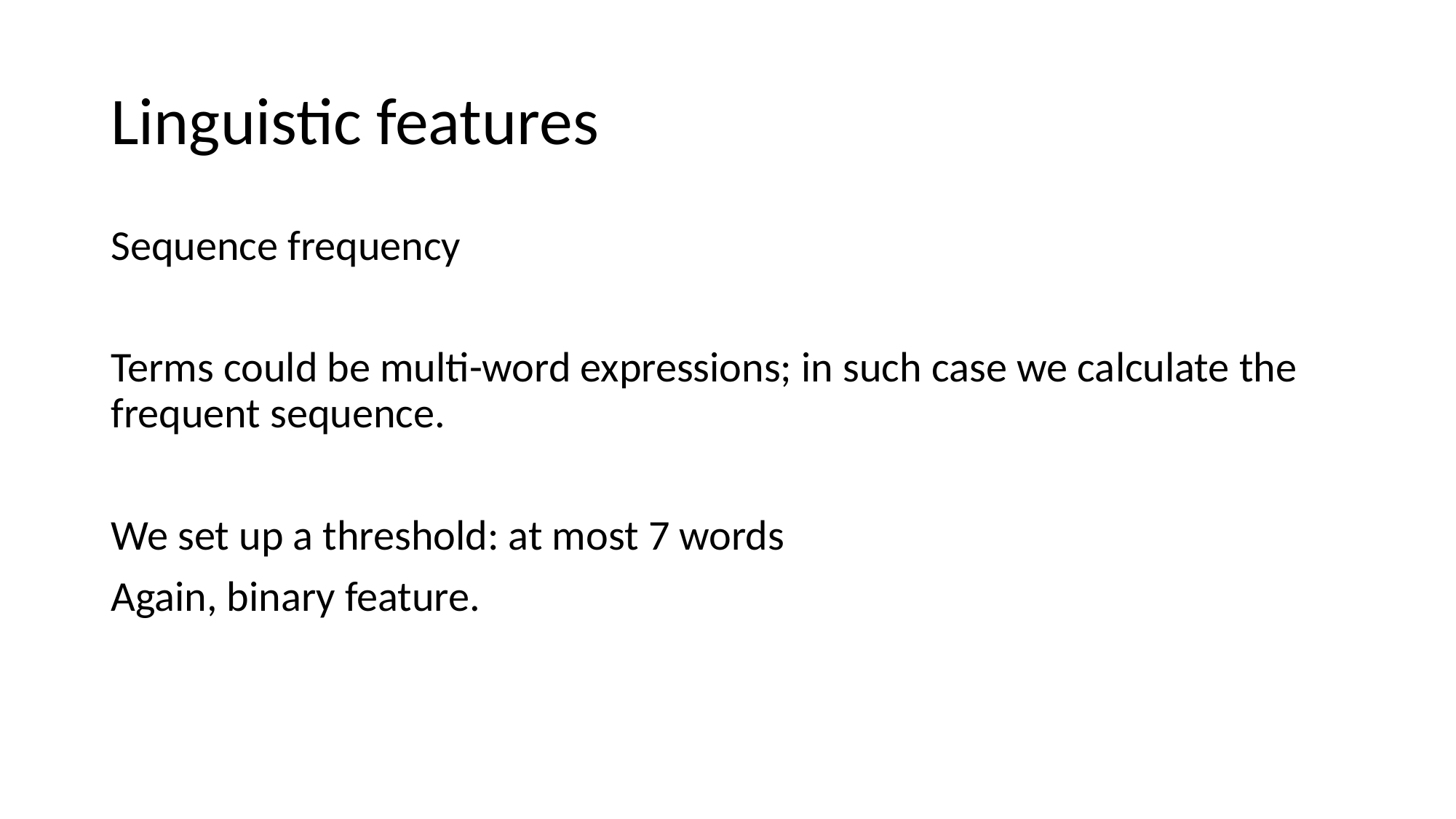

# Linguistic features
Sequence frequency

Terms could be multi-word expressions; in such case we calculate the frequent sequence.

We set up a threshold: at most 7 words
Again, binary feature.